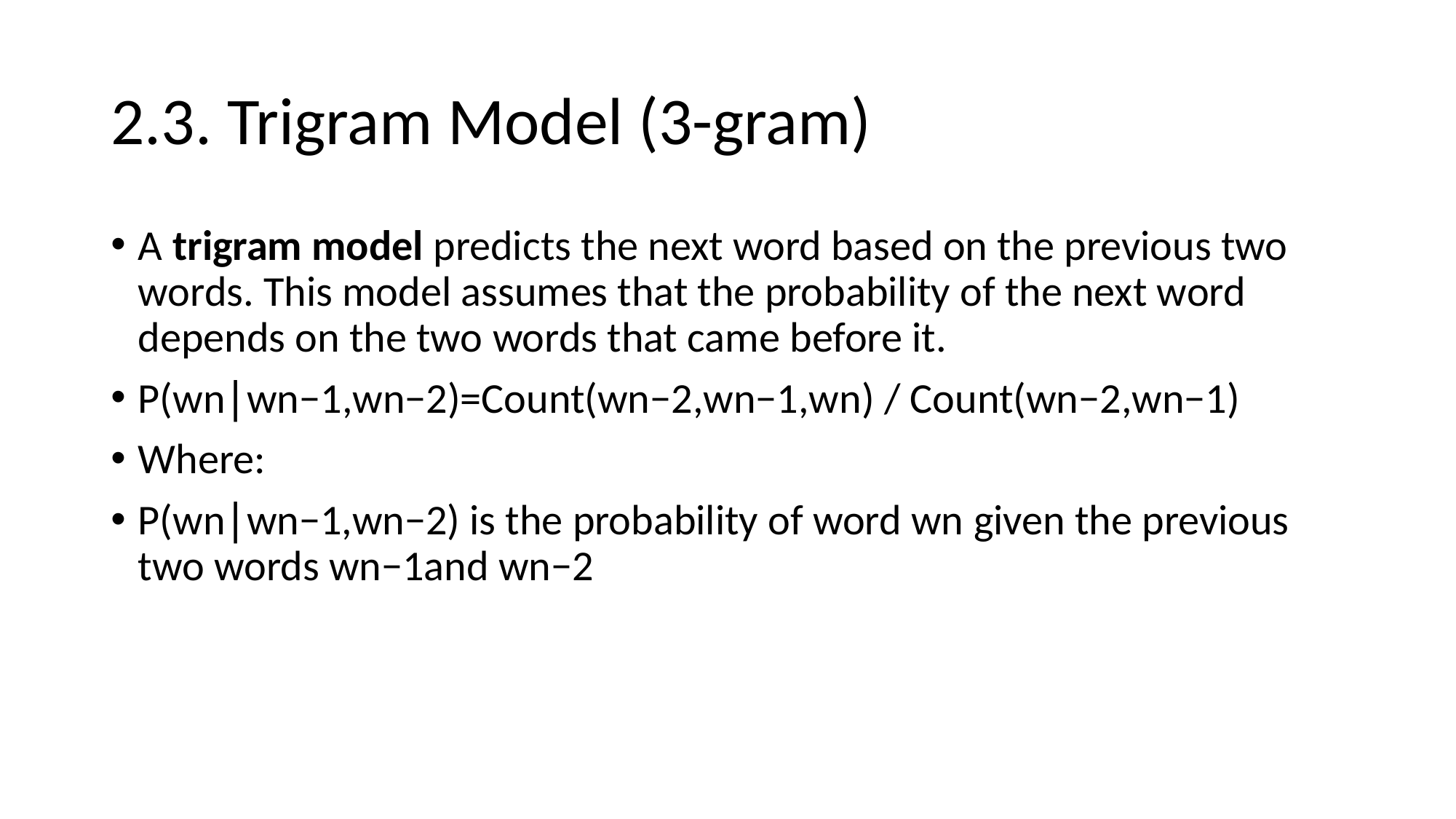

# 2.3. Trigram Model (3-gram)
A trigram model predicts the next word based on the previous two words. This model assumes that the probability of the next word depends on the two words that came before it.
P(wn​∣wn−1​,wn−2​)=Count(wn−2​,wn−1​,wn​)​ / Count(wn−2​,wn−1​)
Where:
P(wn∣wn−1,wn−2) is the probability of word wn​ given the previous two words wn−1and wn−2